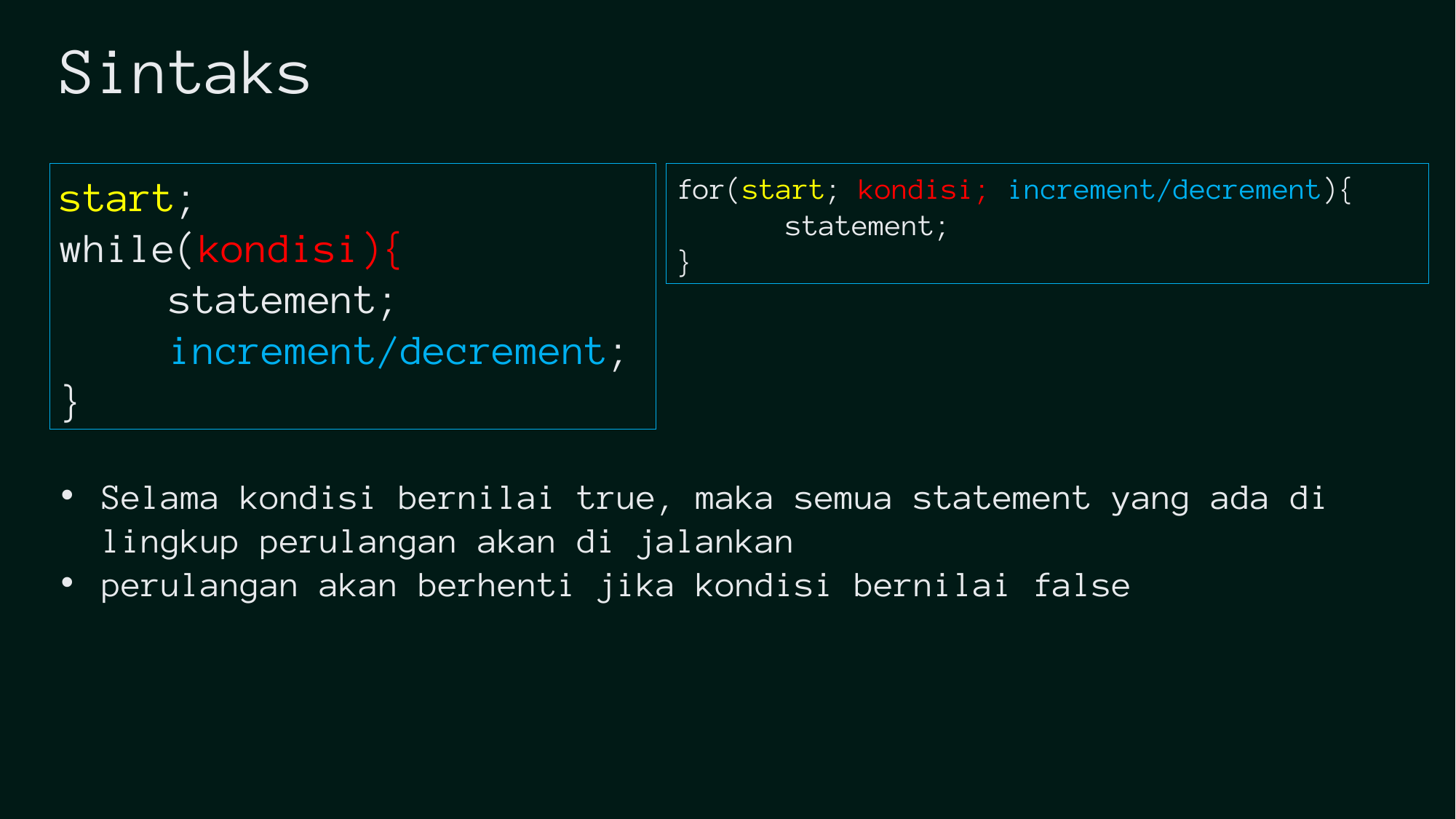

Sintaks
start;
while(kondisi){
	statement;
	increment/decrement;
}
for(start; kondisi; increment/decrement){
	statement;
}
Selama kondisi bernilai true, maka semua statement yang ada di lingkup perulangan akan di jalankan
perulangan akan berhenti jika kondisi bernilai false